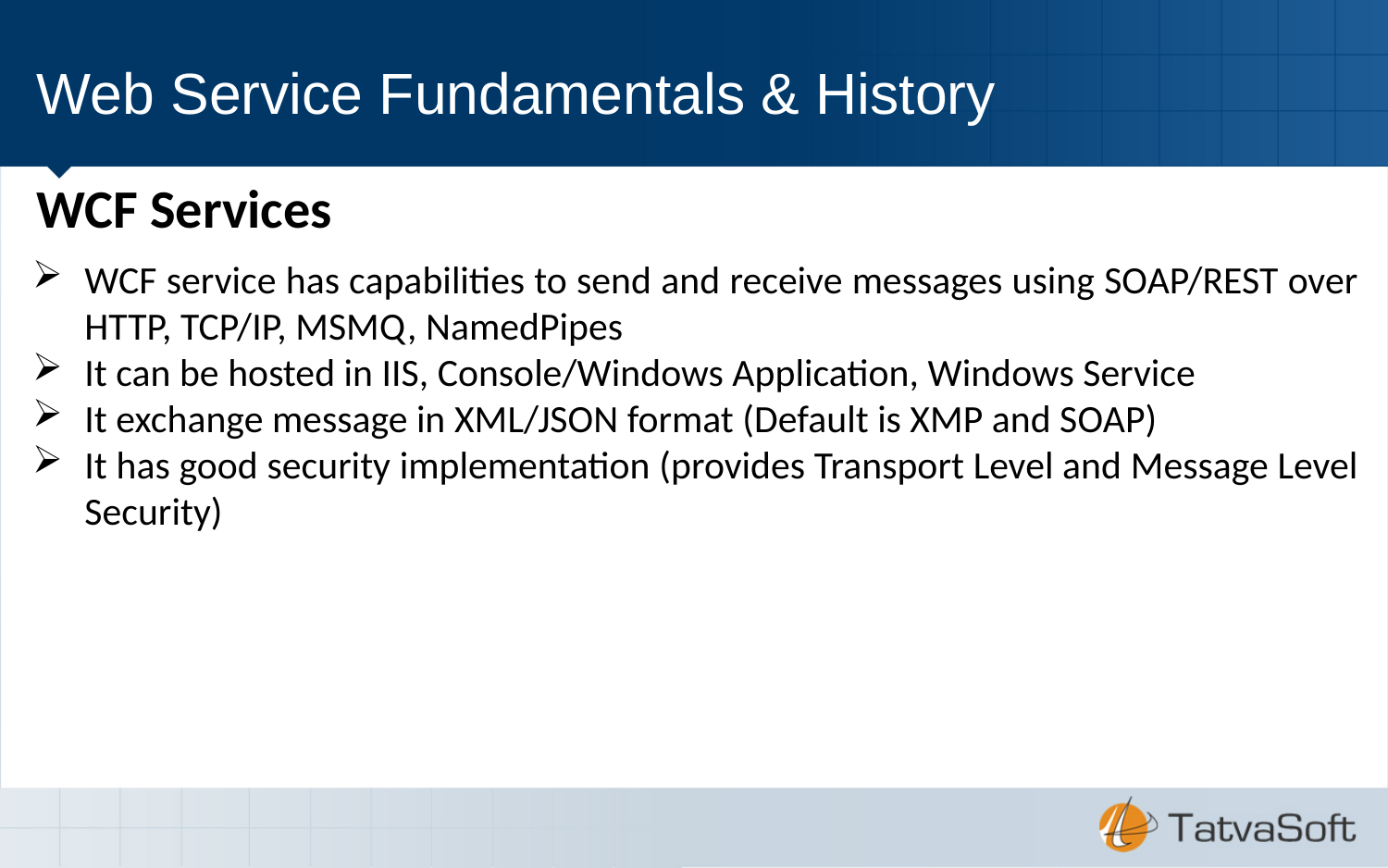

Web Service Fundamentals & History
WCF Services
WCF service has capabilities to send and receive messages using SOAP/REST over HTTP, TCP/IP, MSMQ, NamedPipes
It can be hosted in IIS, Console/Windows Application, Windows Service
It exchange message in XML/JSON format (Default is XMP and SOAP)
It has good security implementation (provides Transport Level and Message Level Security)